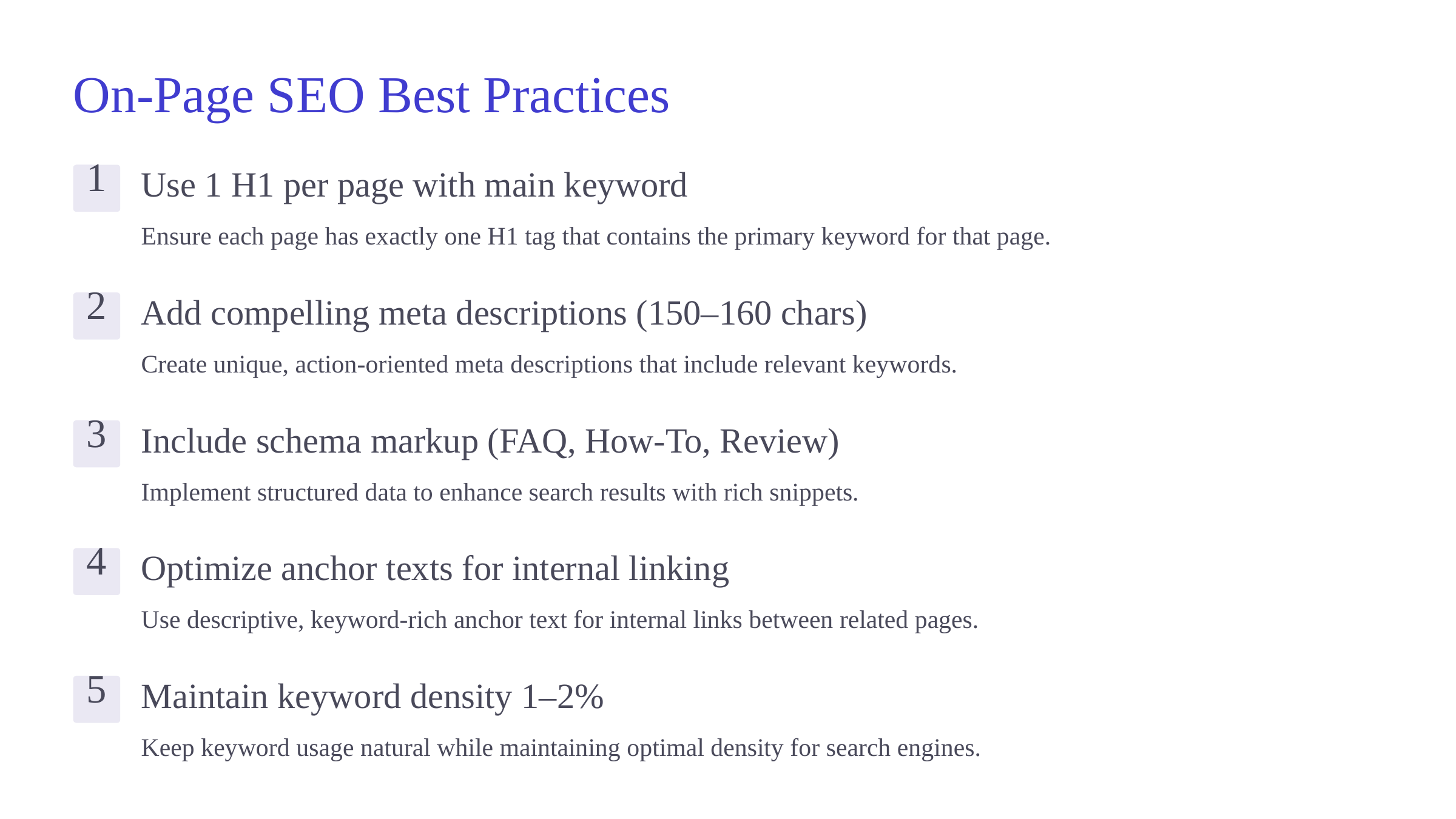

On-Page SEO Best Practices

1
Use 1 H1 per page with main keyword
Ensure each page has exactly one H1 tag that contains the primary keyword for that page.

2
Add compelling meta descriptions (150–160 chars)
Create unique, action-oriented meta descriptions that include relevant keywords.

3
Include schema markup (FAQ, How-To, Review)
Implement structured data to enhance search results with rich snippets.

4
Optimize anchor texts for internal linking
Use descriptive, keyword-rich anchor text for internal links between related pages.

5
Maintain keyword density 1–2%
Keep keyword usage natural while maintaining optimal density for search engines.